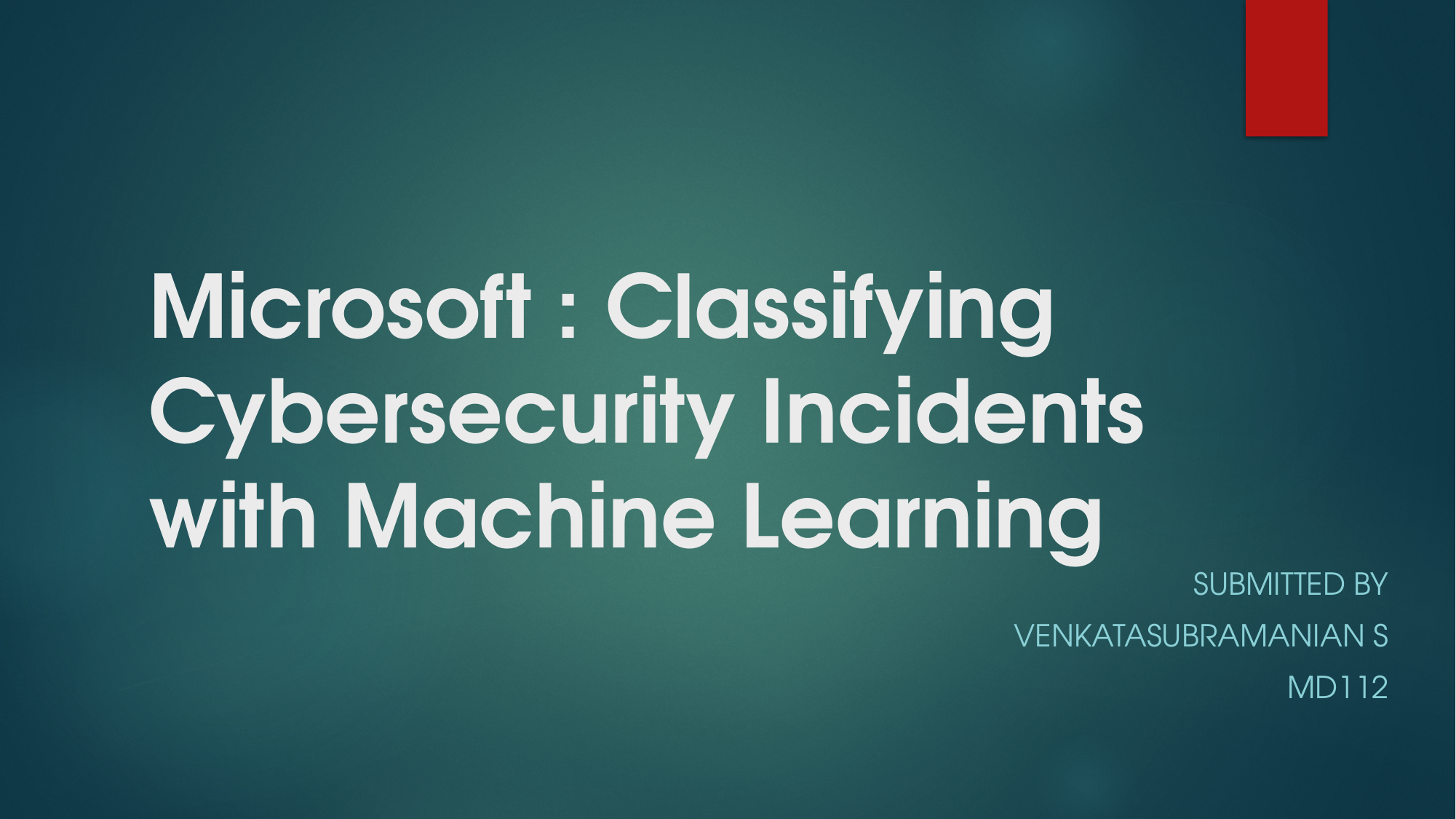

# Microsoft : Classifying Cybersecurity Incidents with Machine Learning
Submitted by
VenkataSubramanian S
MD112